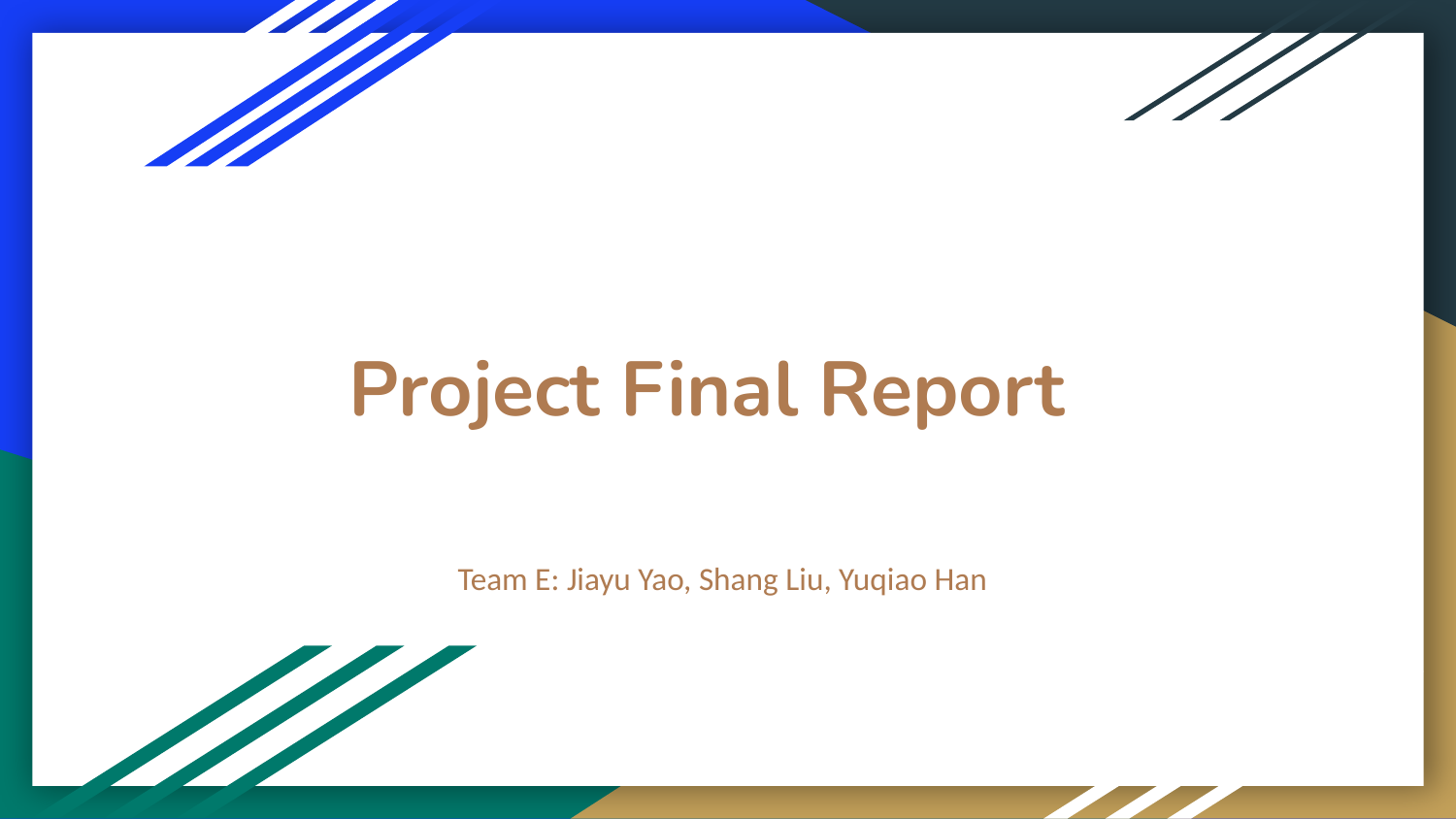

Project Final Report
Team E: Jiayu Yao, Shang Liu, Yuqiao Han